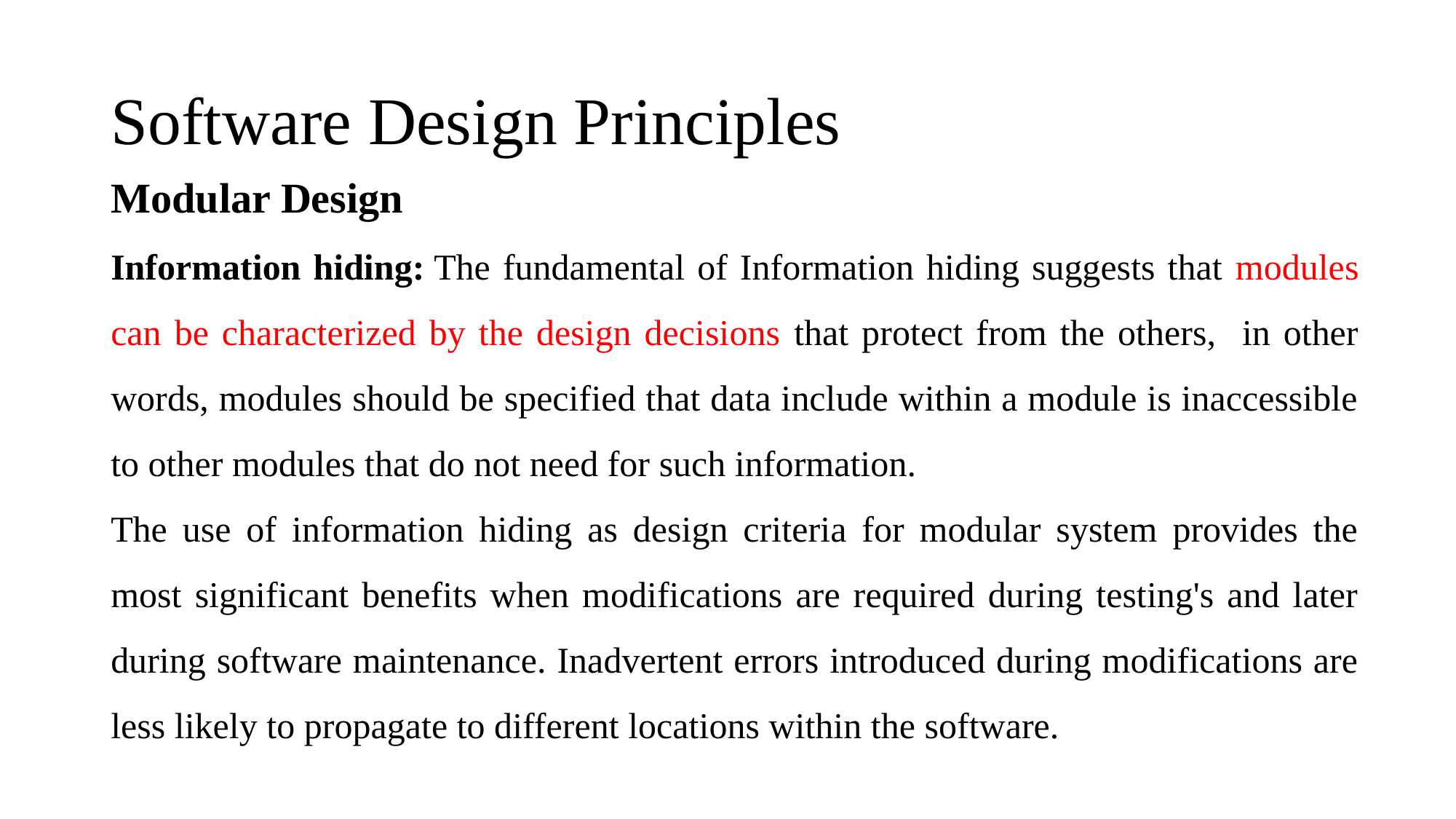

# Software Design Principles
Modular Design
Information hiding: The fundamental of Information hiding suggests that modules can be characterized by the design decisions that protect from the others,  in other words, modules should be specified that data include within a module is inaccessible to other modules that do not need for such information.
The use of information hiding as design criteria for modular system provides the most significant benefits when modifications are required during testing's and later during software maintenance. Inadvertent errors introduced during modifications are less likely to propagate to different locations within the software.